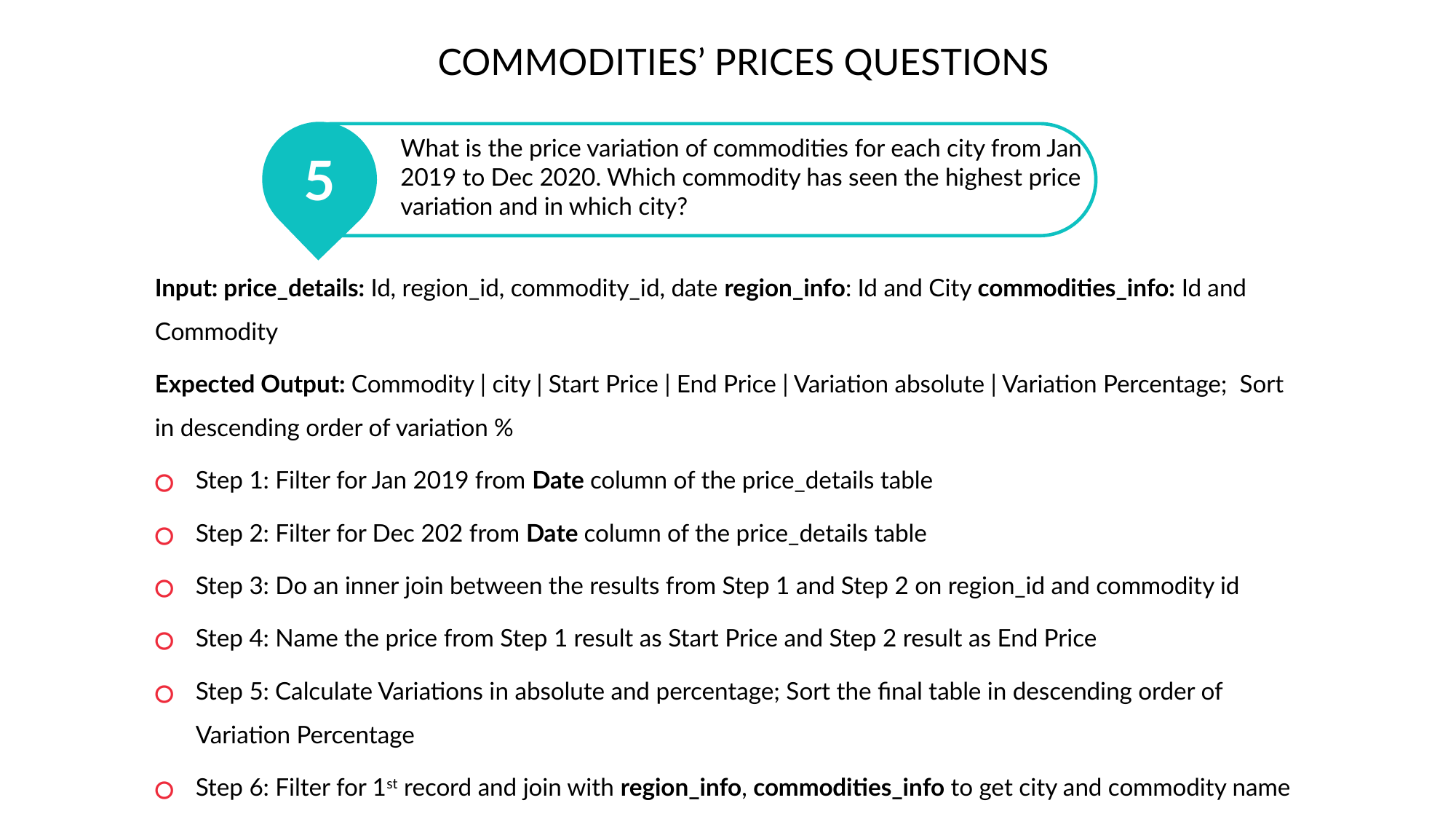

COMMODITIES’ PRICES QUESTIONS

z
What is the price variation of commodities for each city from Jan 2019 to Dec 2020. Which commodity has seen the highest price variation and in which city?
5
Input: price_details: Id, region_id, commodity_id, date region_info: Id and City commodities_info: Id and Commodity
Expected Output: Commodity | city | Start Price | End Price | Variation absolute | Variation Percentage;  Sort in descending order of variation %
Step 1: Filter for Jan 2019 from Date column of the price_details table
Step 2: Filter for Dec 202 from Date column of the price_details table
Step 3: Do an inner join between the results from Step 1 and Step 2 on region_id and commodity id
Step 4: Name the price from Step 1 result as Start Price and Step 2 result as End Price
Step 5: Calculate Variations in absolute and percentage; Sort the final table in descending order of Variation Percentage
Step 6: Filter for 1st record and join with region_info, commodities_info to get city and commodity name